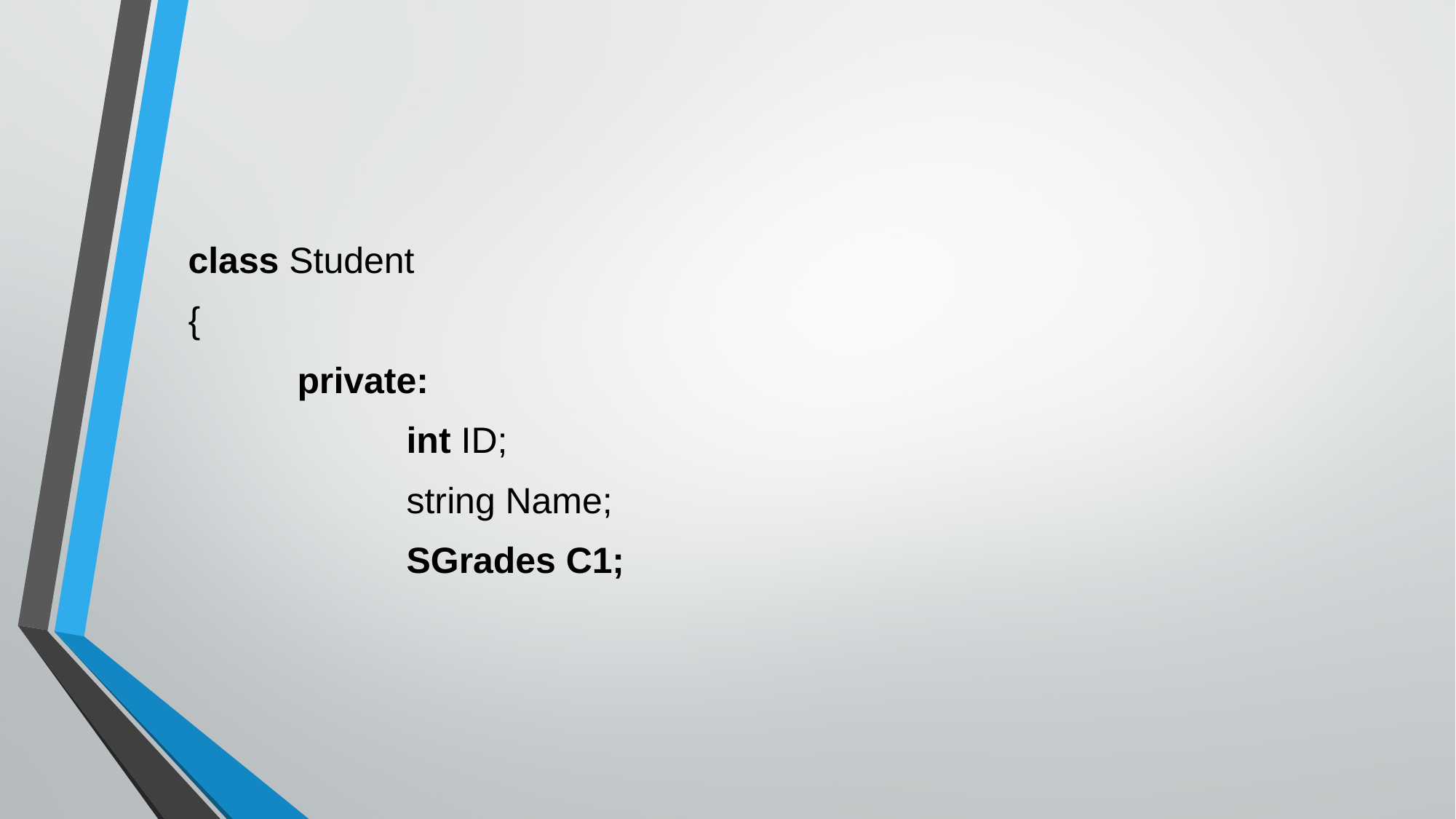

class Student
{
	private:
		int ID;
		string Name;
		SGrades C1;